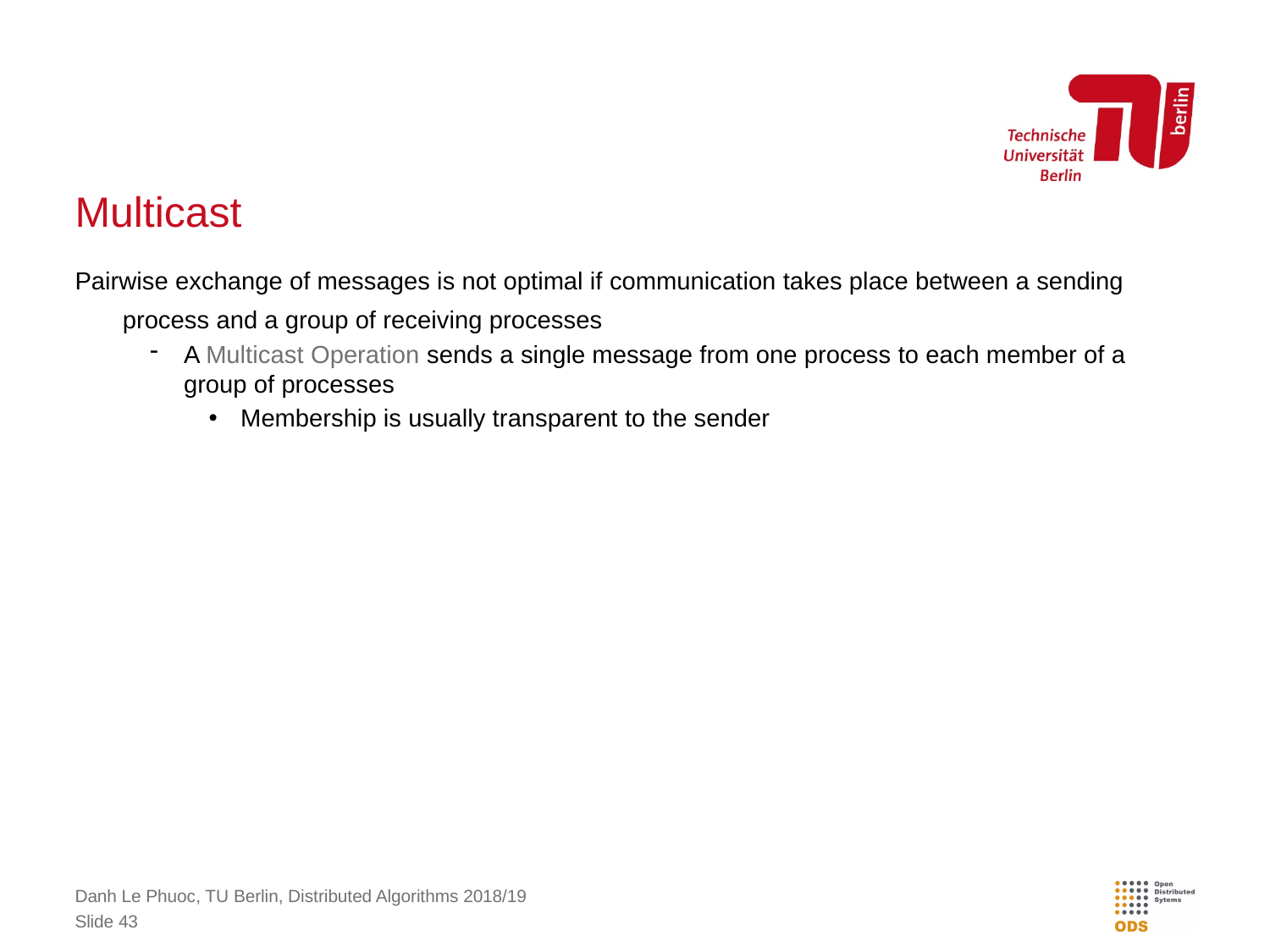

# Multicast
Pairwise exchange of messages is not optimal if communication takes place between a sending process and a group of receiving processes
A Multicast Operation sends a single message from one process to each member of a group of processes
Membership is usually transparent to the sender

Danh Le Phuoc, TU Berlin, Distributed Algorithms 2018/19
Slide 43